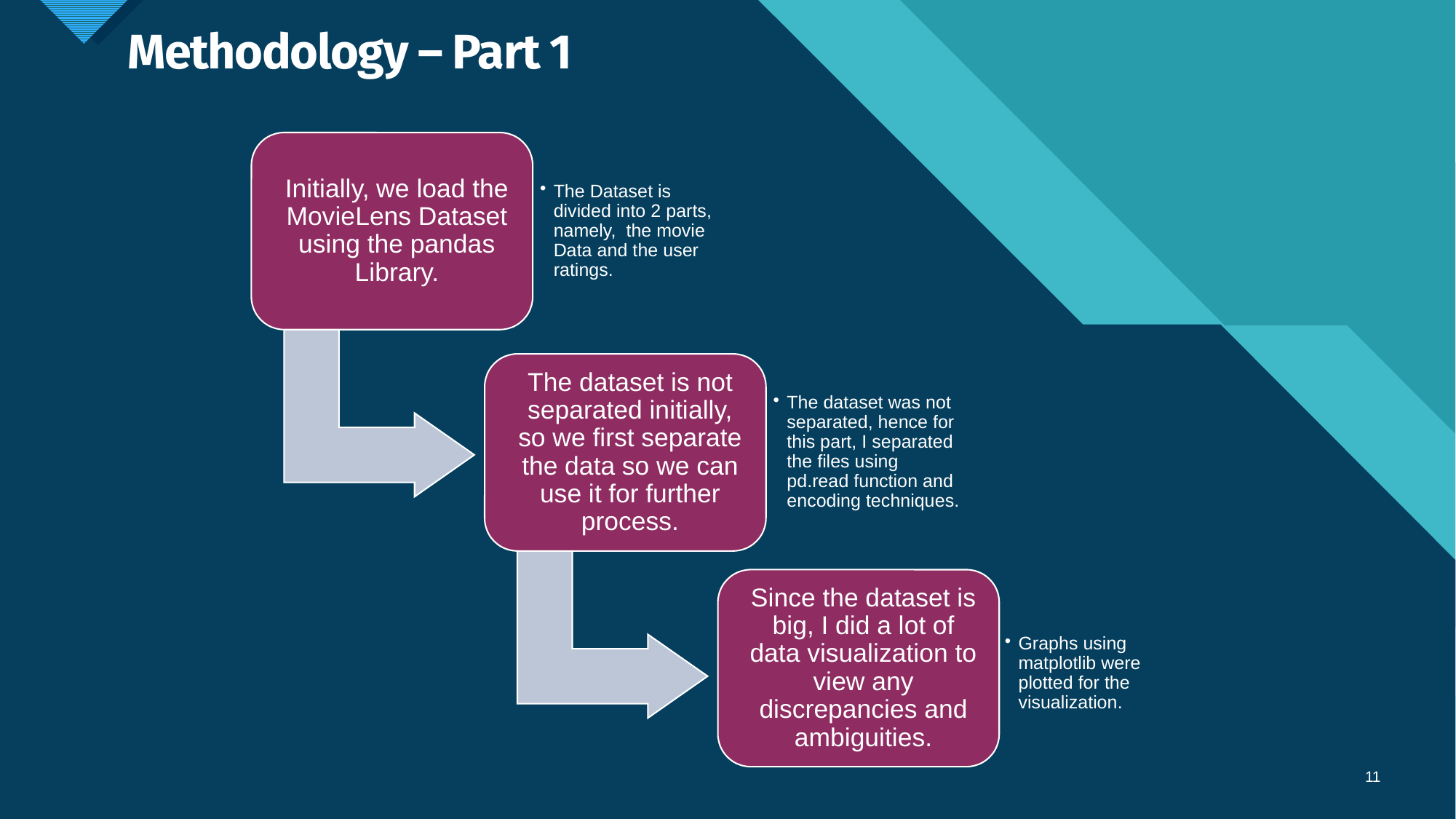

# Methodology – Part 1
Initially, we load the MovieLens Dataset using the pandas Library.
The Dataset is divided into 2 parts, namely,  the movie Data and the user ratings.
The dataset is not separated initially, so we first separate the data so we can use it for further process.
The dataset was not separated, hence for this part, I separated the files using pd.read function and encoding techniques.
Since the dataset is big, I did a lot of data visualization to view any discrepancies and ambiguities.
Graphs using matplotlib were plotted for the visualization.
11